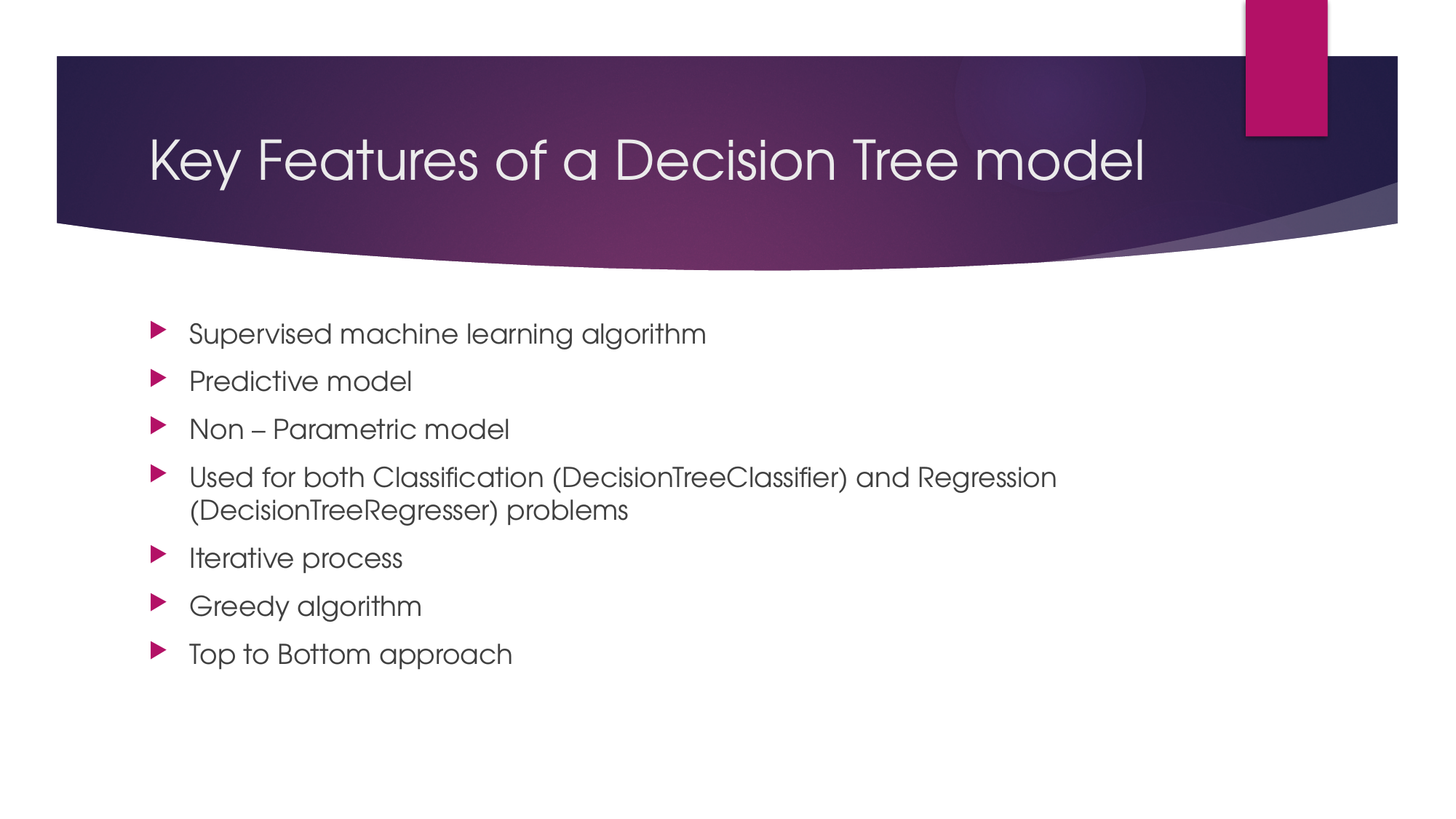

# Key Features of a Decision Tree model
Supervised machine learning algorithm
Predictive model
Non – Parametric model
Used for both Classification (DecisionTreeClassifier) and Regression (DecisionTreeRegresser) problems
Iterative process
Greedy algorithm
Top to Bottom approach